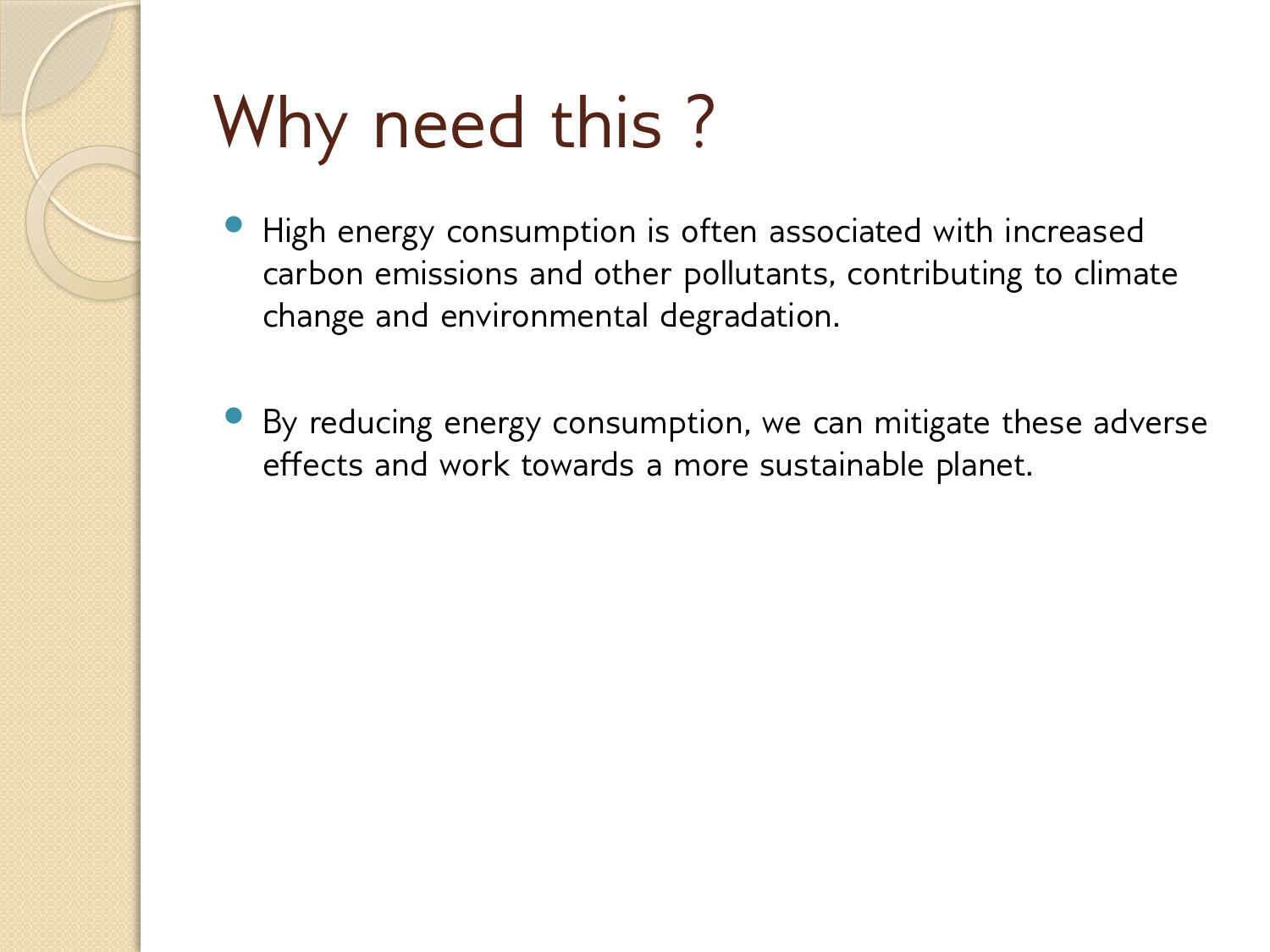

# Why need this ?
High energy consumption is often associated with increased carbon emissions and other pollutants, contributing to climate change and environmental degradation.

By reducing energy consumption, we can mitigate these adverse effects and work towards a more sustainable planet.